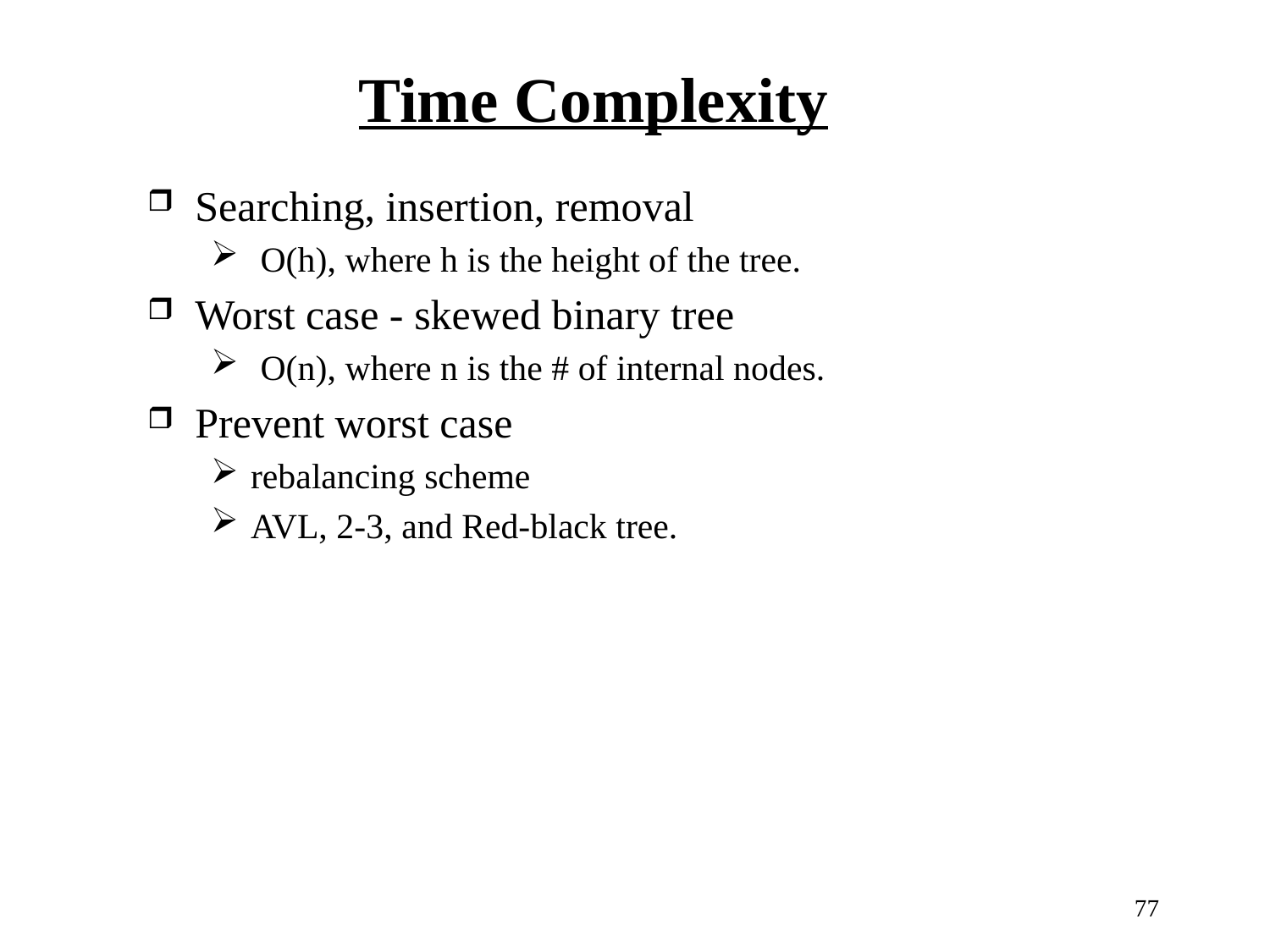

Time Complexity
Searching, insertion, removal
O(h), where h is the height of the tree.
Worst case - skewed binary tree
O(n), where n is the # of internal nodes.
Prevent worst case
rebalancing scheme
AVL, 2-3, and Red-black tree.
77